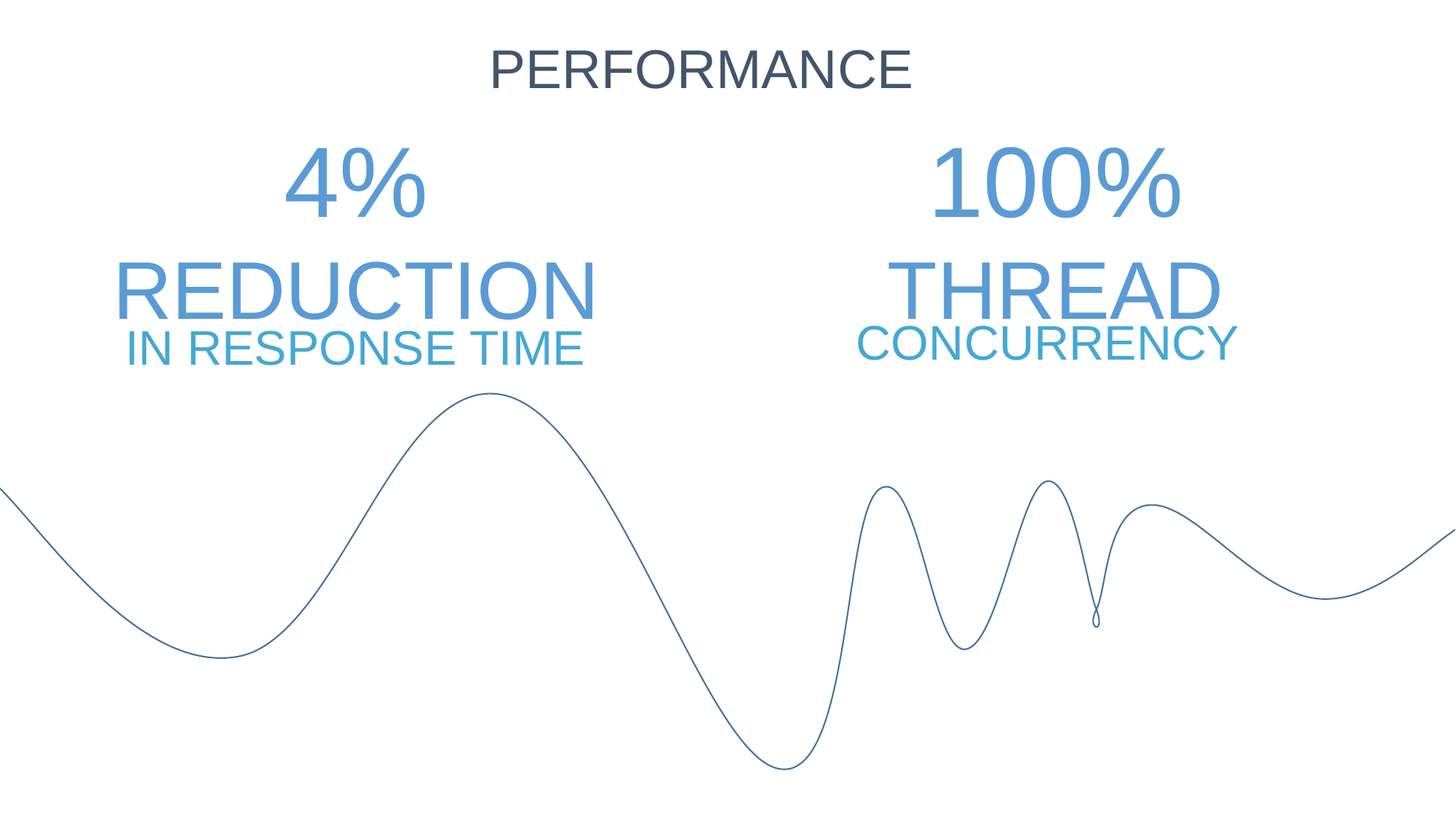

PERFORMANCE
4%
REDUCTION
100% THREAD
CONCURRENCY
IN RESPONSE TIME